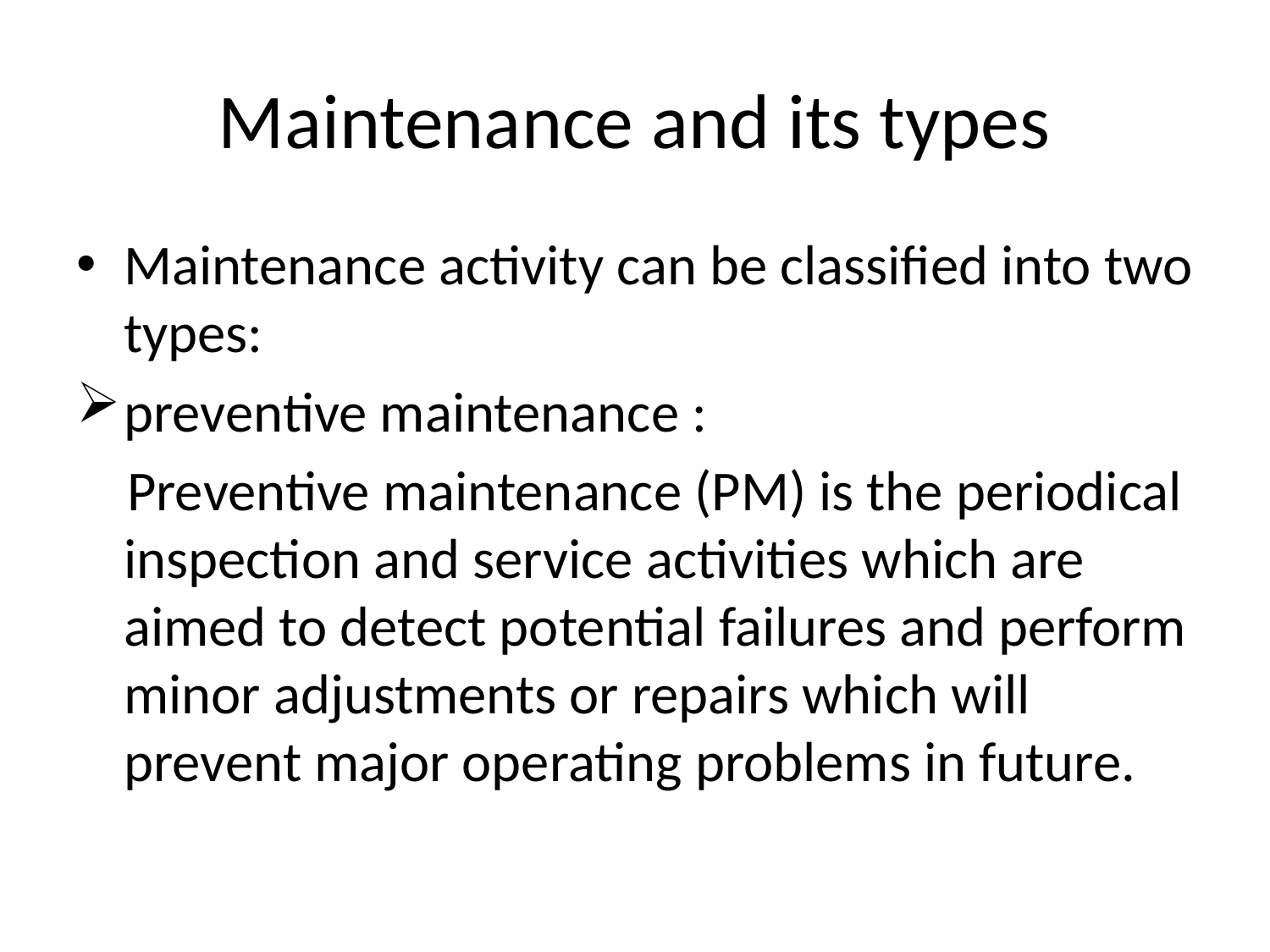

# Maintenance and its types
Maintenance activity can be classified into two types:
preventive maintenance :
    Preventive maintenance (PM) is the periodical inspection and service activities which are aimed to detect potential failures and perform minor adjustments or repairs which will prevent major operating problems in future.